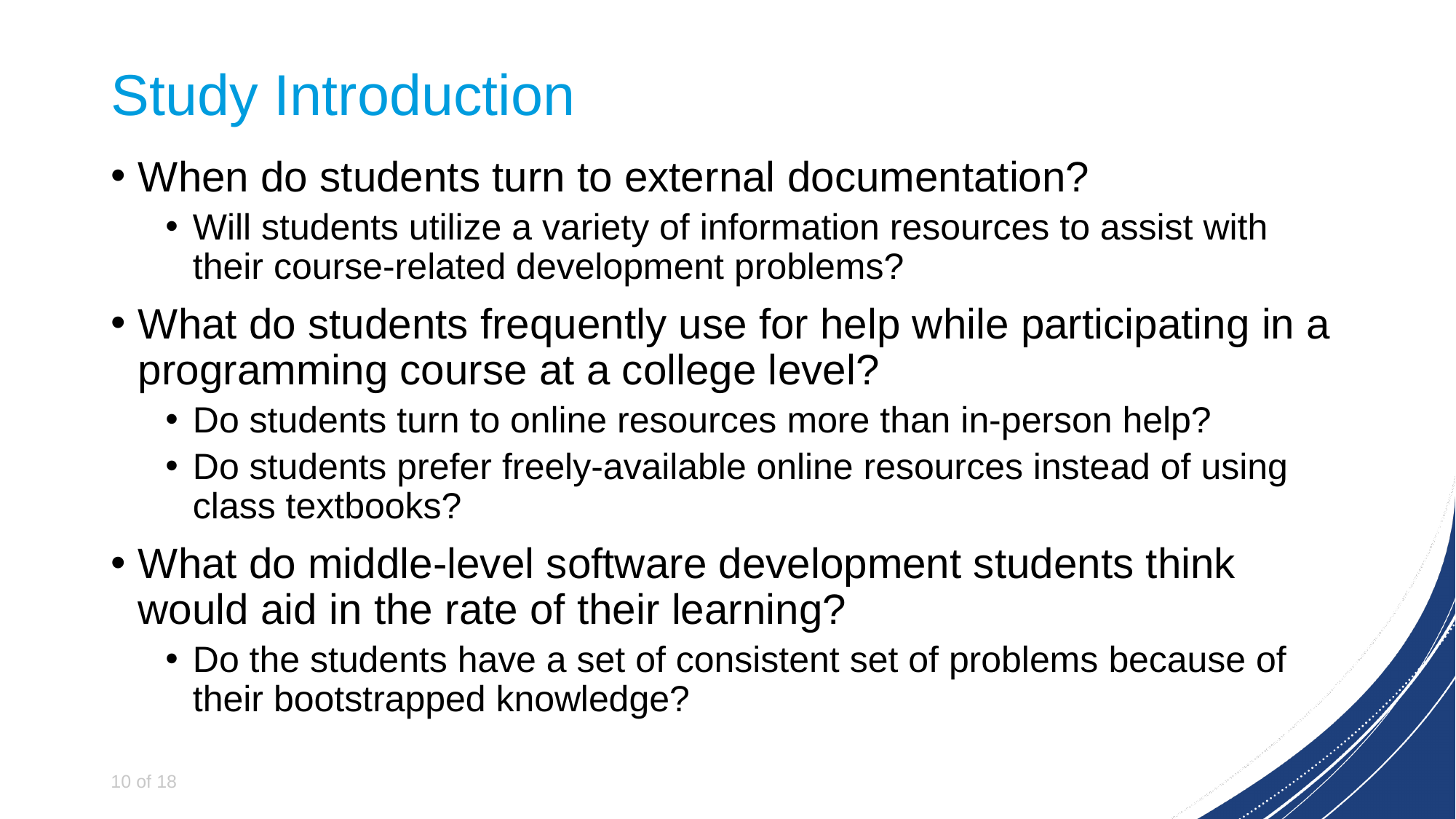

# Study Introduction
When do students turn to external documentation?
Will students utilize a variety of information resources to assist with their course-related development problems?
What do students frequently use for help while participating in a programming course at a college level?
Do students turn to online resources more than in-person help?
Do students prefer freely-available online resources instead of using class textbooks?
What do middle-level software development students think would aid in the rate of their learning?
Do the students have a set of consistent set of problems because of their bootstrapped knowledge?
10 of 18